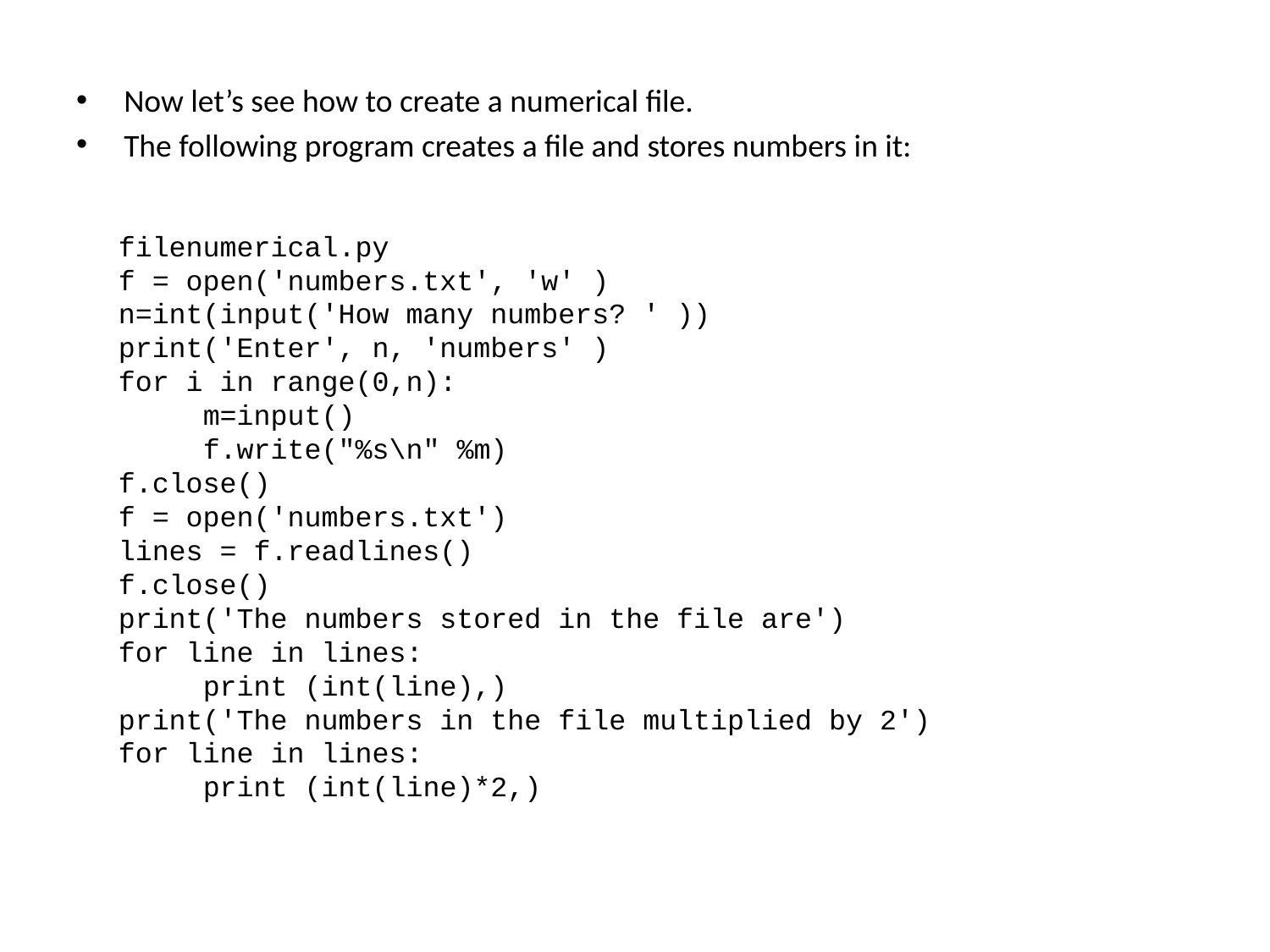

Now let’s see how to create a numerical file.
The following program creates a file and stores numbers in it:
filenumerical.py
f = open('numbers.txt', 'w' )
n=int(input('How many numbers? ' ))
print('Enter', n, 'numbers' )
for i in range(0,n):
     m=input()
     f.write("%s\n" %m)
f.close()
f = open('numbers.txt')
lines = f.readlines()
f.close()
print('The numbers stored in the file are')
for line in lines:
     print (int(line),)
print('The numbers in the file multiplied by 2')
for line in lines:
     print (int(line)*2,)